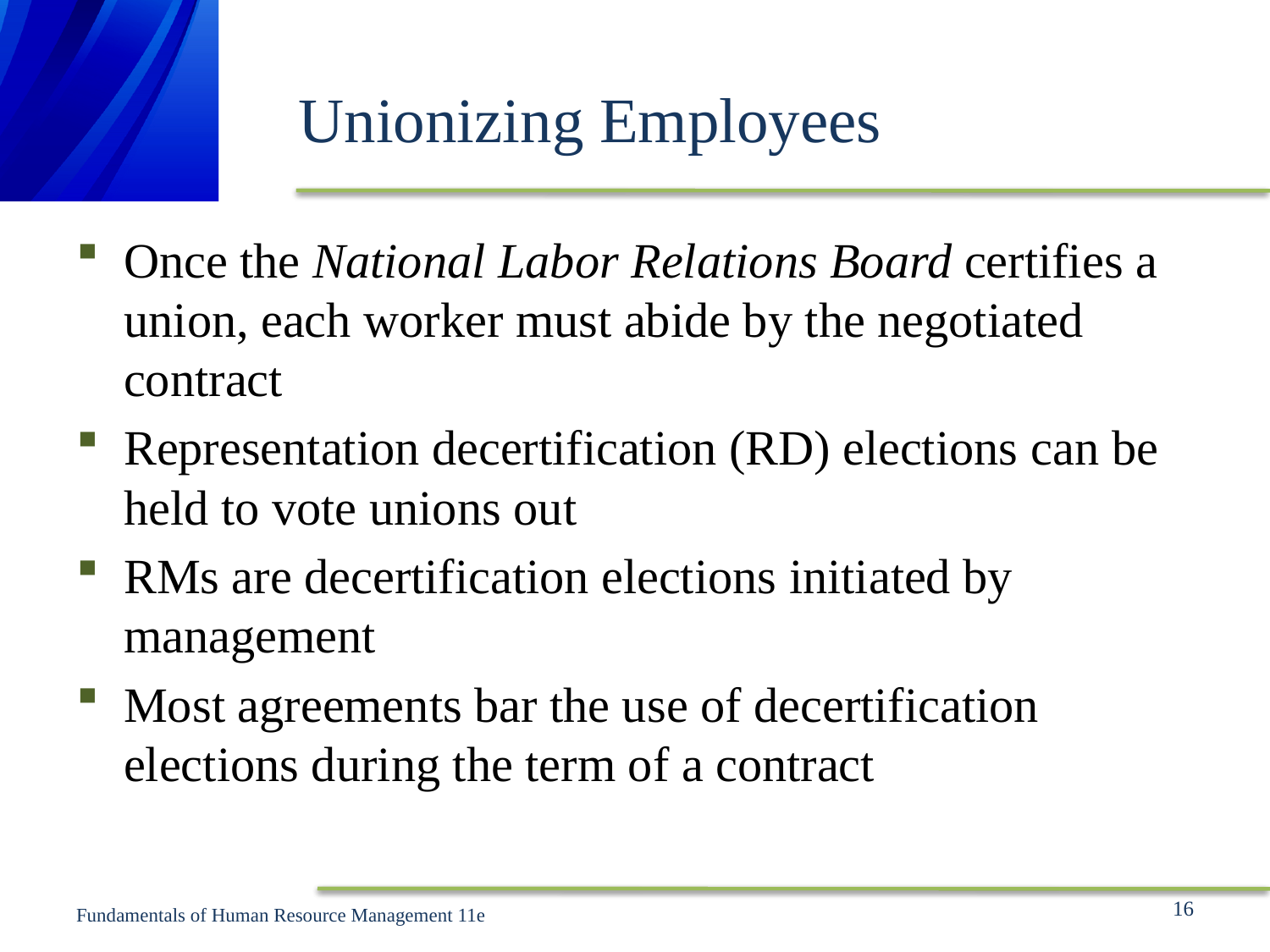

# Unionizing Employees
Once the National Labor Relations Board certifies a union, each worker must abide by the negotiated contract
Representation decertification (RD) elections can be held to vote unions out
RMs are decertification elections initiated by management
Most agreements bar the use of decertification elections during the term of a contract

16
Fundamentals of Human Resource Management 11e